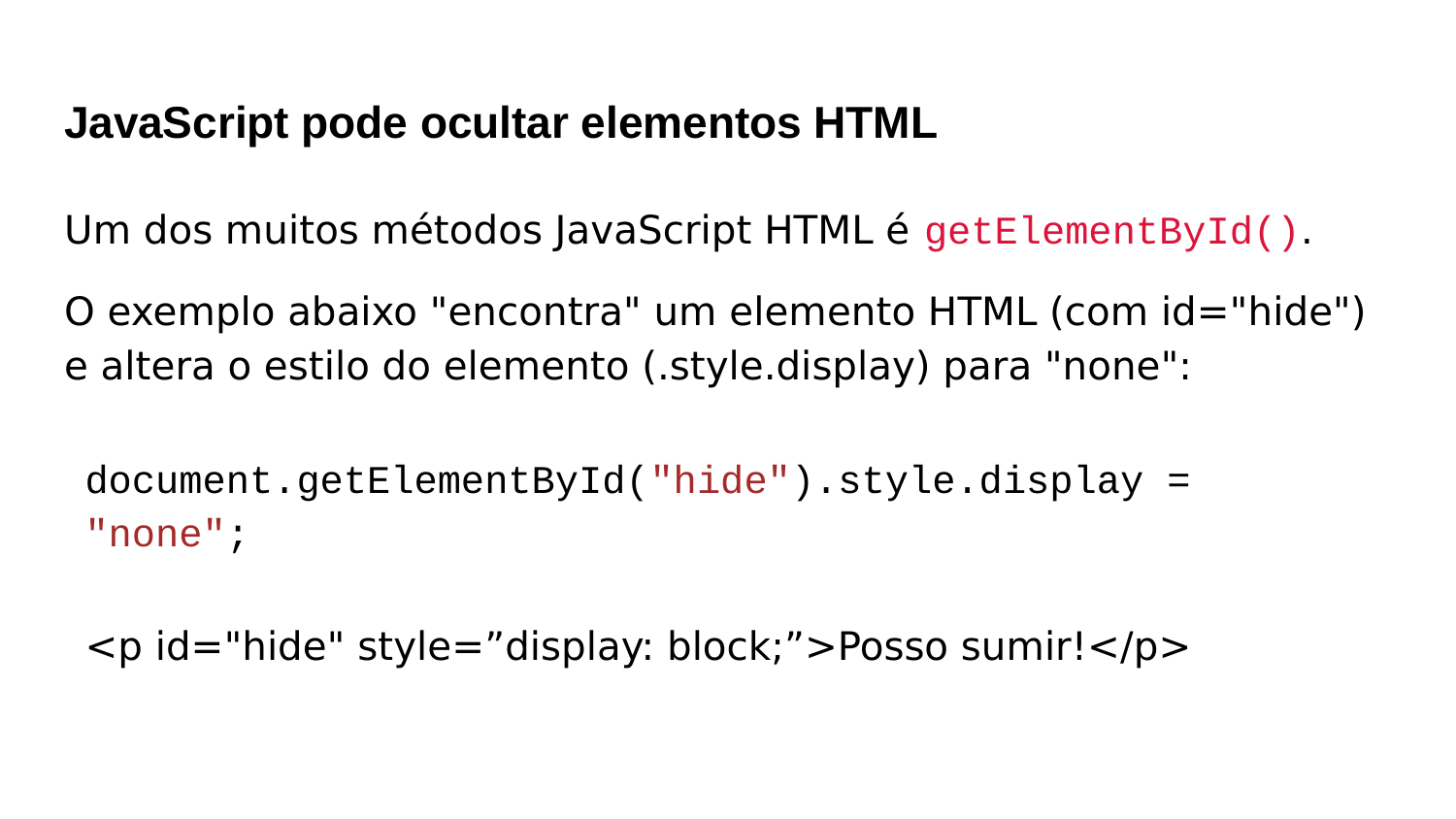

# JavaScript pode ocultar elementos HTML

Um dos muitos métodos JavaScript HTML é getElementById().
O exemplo abaixo "encontra" um elemento HTML (com id="hide") e altera o estilo do elemento (.style.display) para "none":
document.getElementById("hide").style.display = "none";
<p id="hide" style=”display: block;”>Posso sumir!</p>